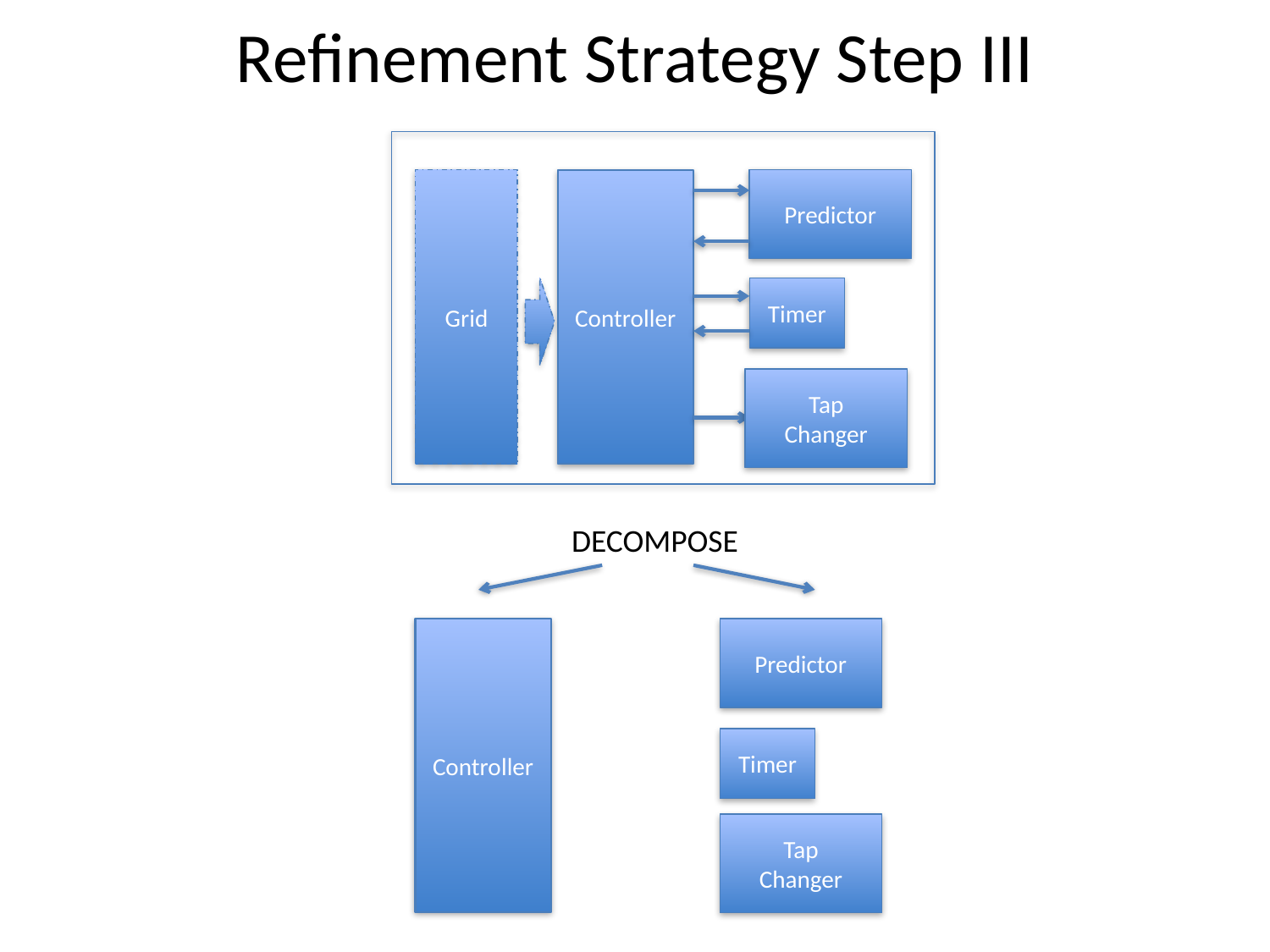

# Refinement Strategy Step III

Grid
Controller
Predictor

Timer
Tap
Changer
DECOMPOSE
Controller
Predictor
Timer
Tap
Changer